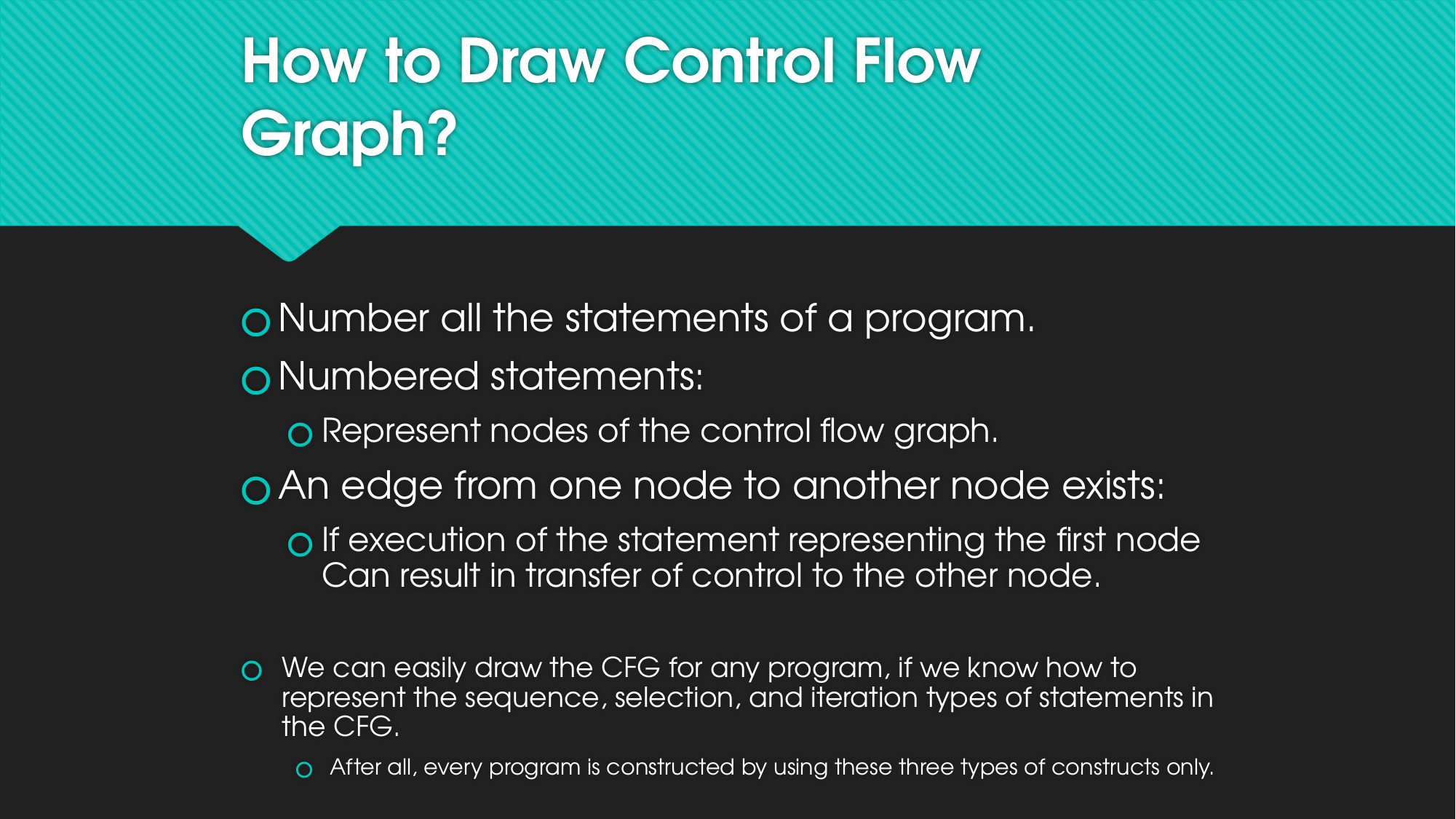

# How to Draw Control Flow Graph?
Number all the statements of a program.
Numbered statements:
Represent nodes of the control flow graph.
An edge from one node to another node exists:
If execution of the statement representing the first node Can result in transfer of control to the other node.

We can easily draw the CFG for any program, if we know how to represent the sequence, selection, and iteration types of statements in the CFG.
After all, every program is constructed by using these three types of constructs only.